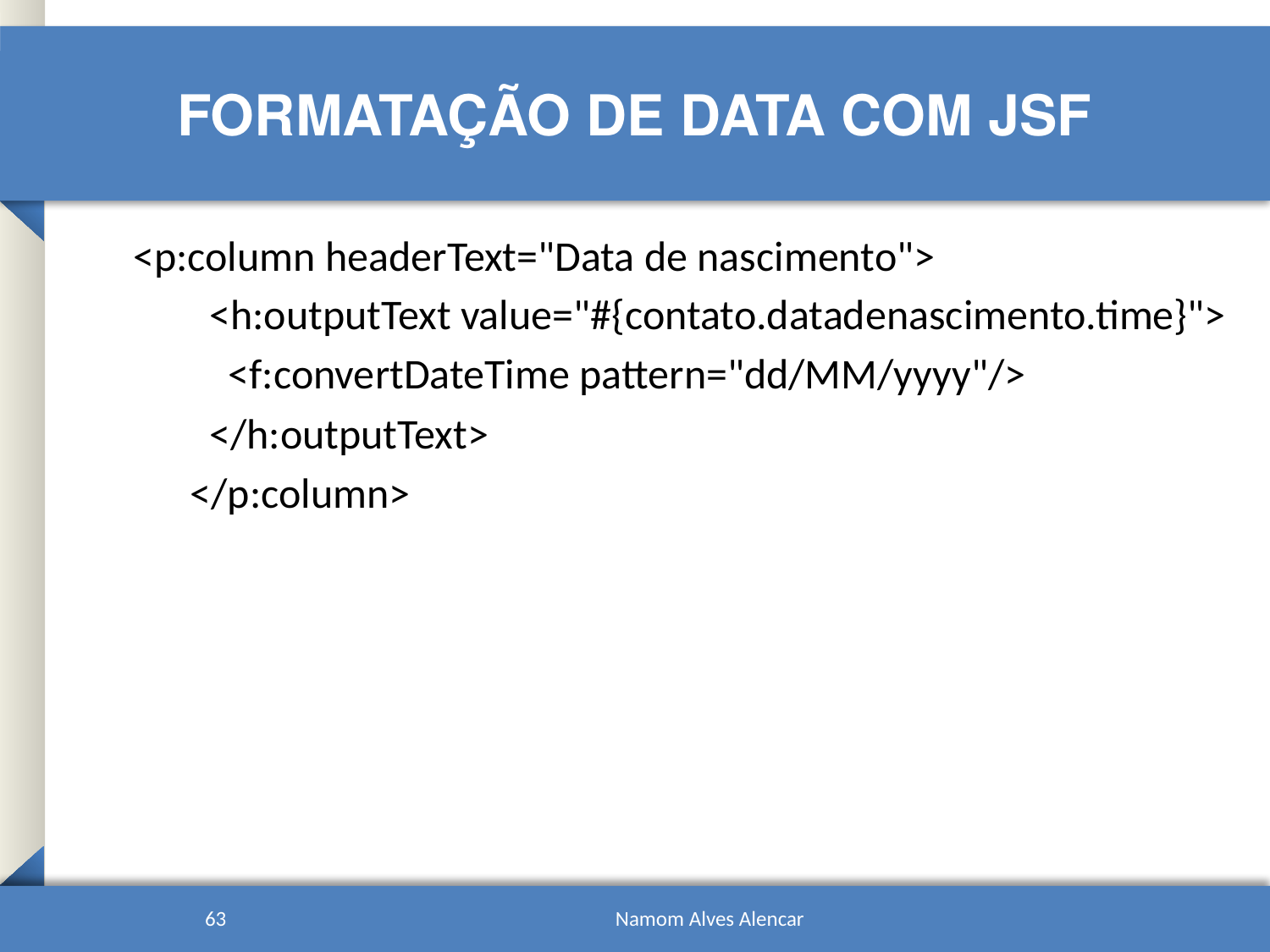

# Formatação de Data com JSF
<p:column headerText="Data de nascimento">
        <h:outputText value="#{contato.datadenascimento.time}">
          <f:convertDateTime pattern="dd/MM/yyyy"/>
        </h:outputText>
      </p:column>
63
Namom Alves Alencar